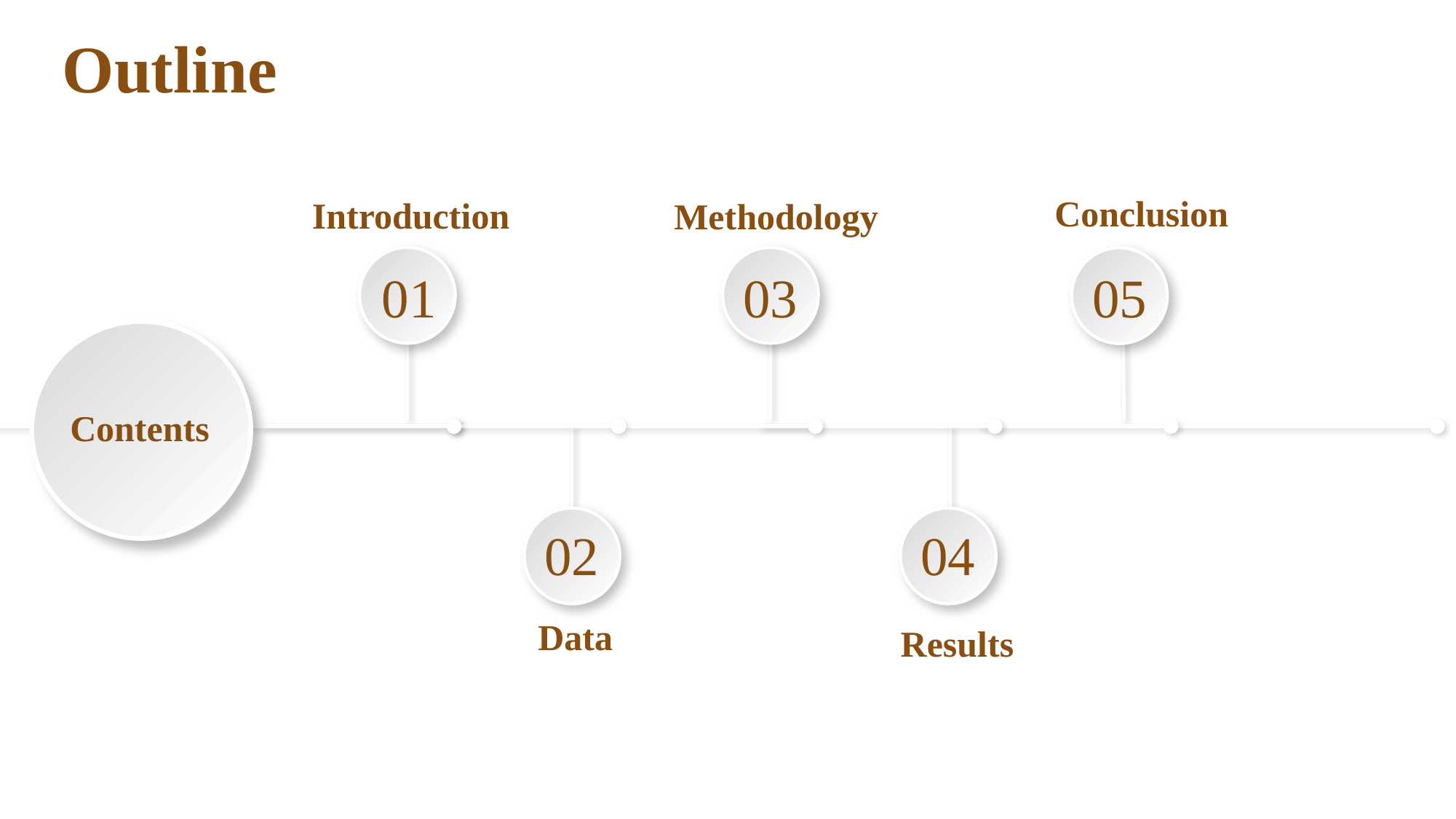

# Outline
Conclusion
Introduction
Methodology

01

03

05

Contents

02

04
Data
Results